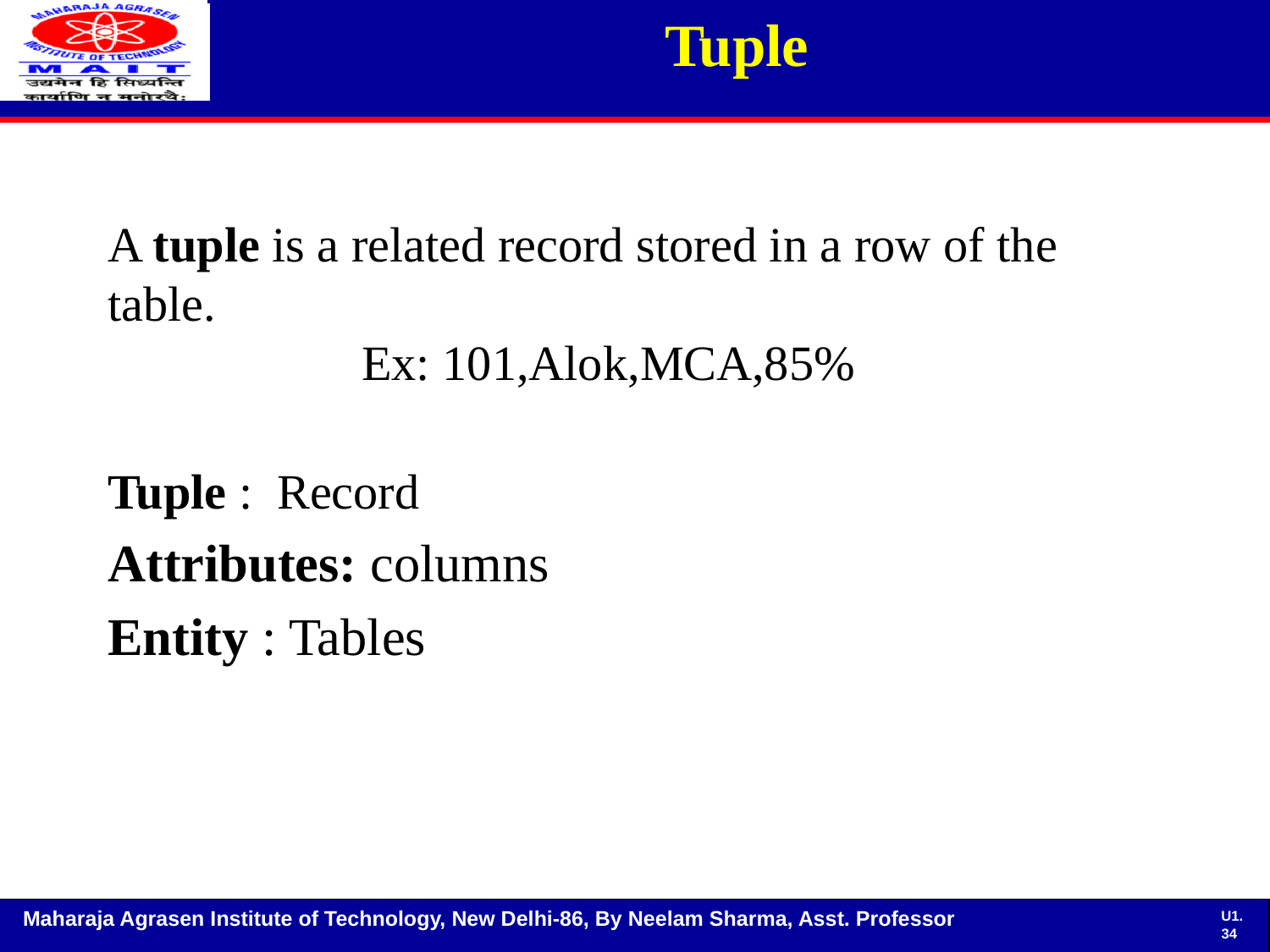

# Tuple
A tuple is a related record stored in a row of the table.
		Ex: 101,Alok,MCA,85%

Tuple :  Record
Attributes: columns
Entity : Tables